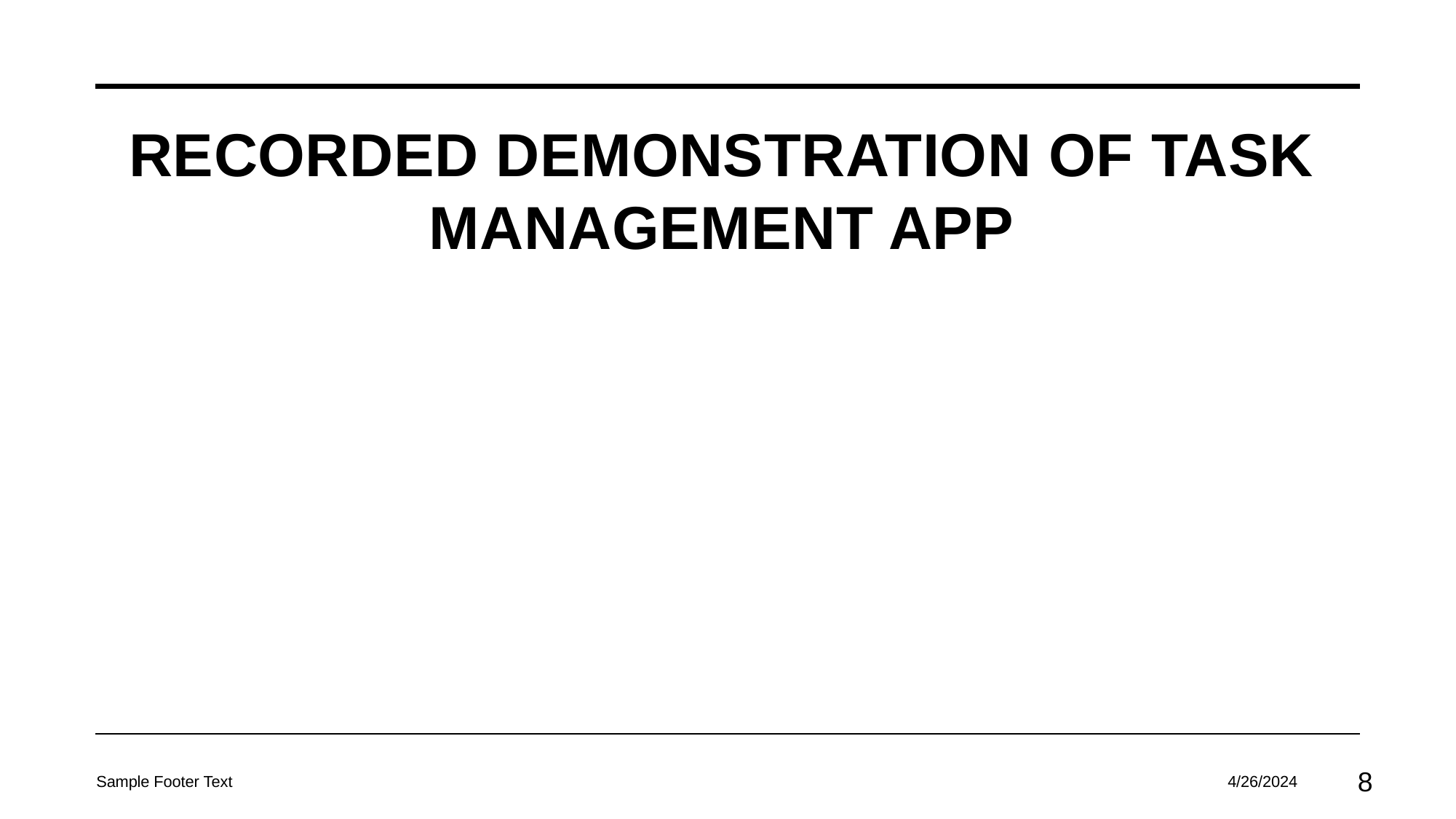

# Recorded Demonstration of task management App

Sample Footer Text
4/26/2024
8